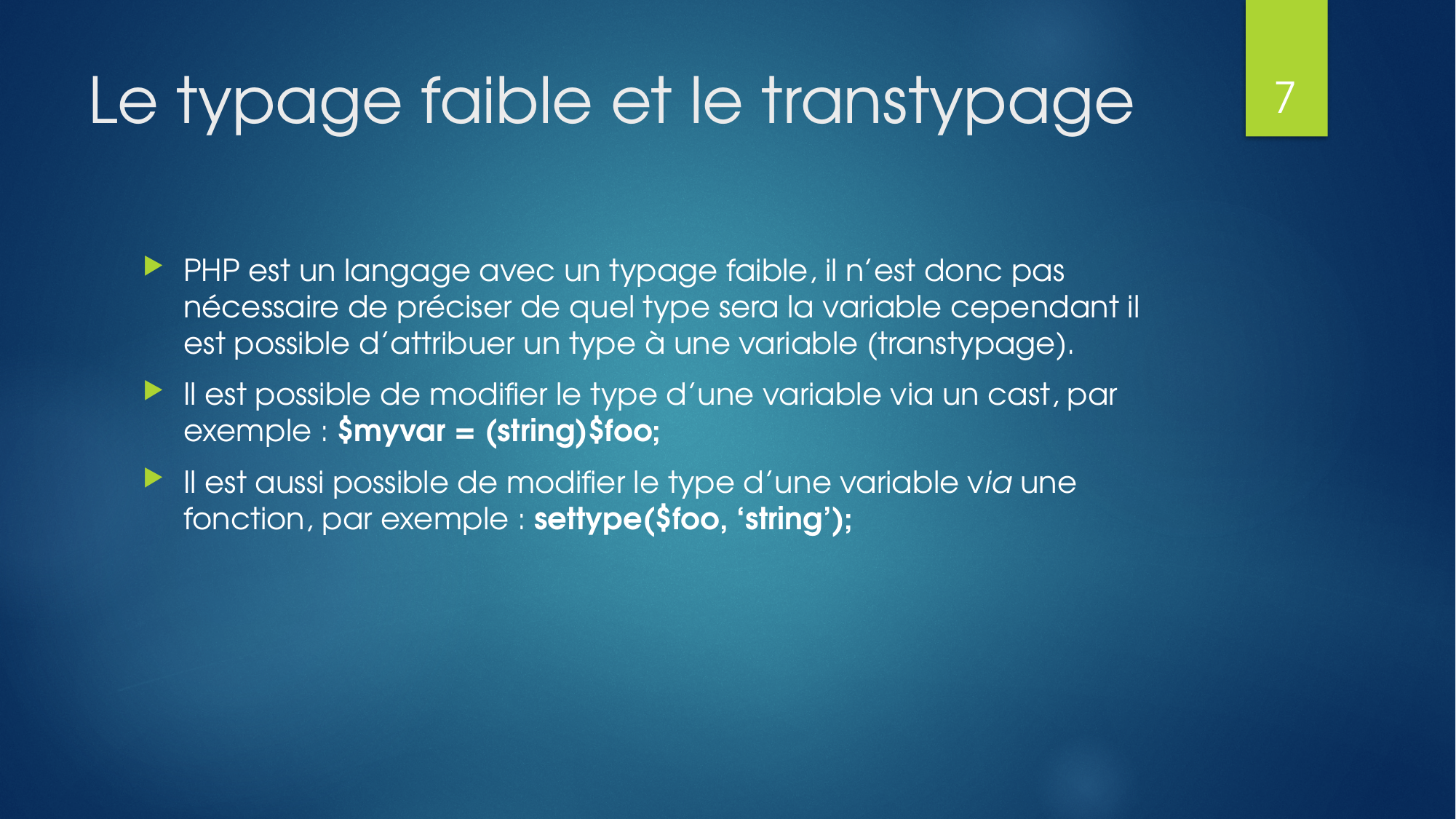

7
# Le typage faible et le transtypage
PHP est un langage avec un typage faible, il n’est donc pas nécessaire de préciser de quel type sera la variable cependant il est possible d’attribuer un type à une variable (transtypage).
Il est possible de modifier le type d’une variable via un cast, par exemple : $myvar = (string)$foo;
Il est aussi possible de modifier le type d’une variable via une fonction, par exemple : settype($foo, ‘string’);